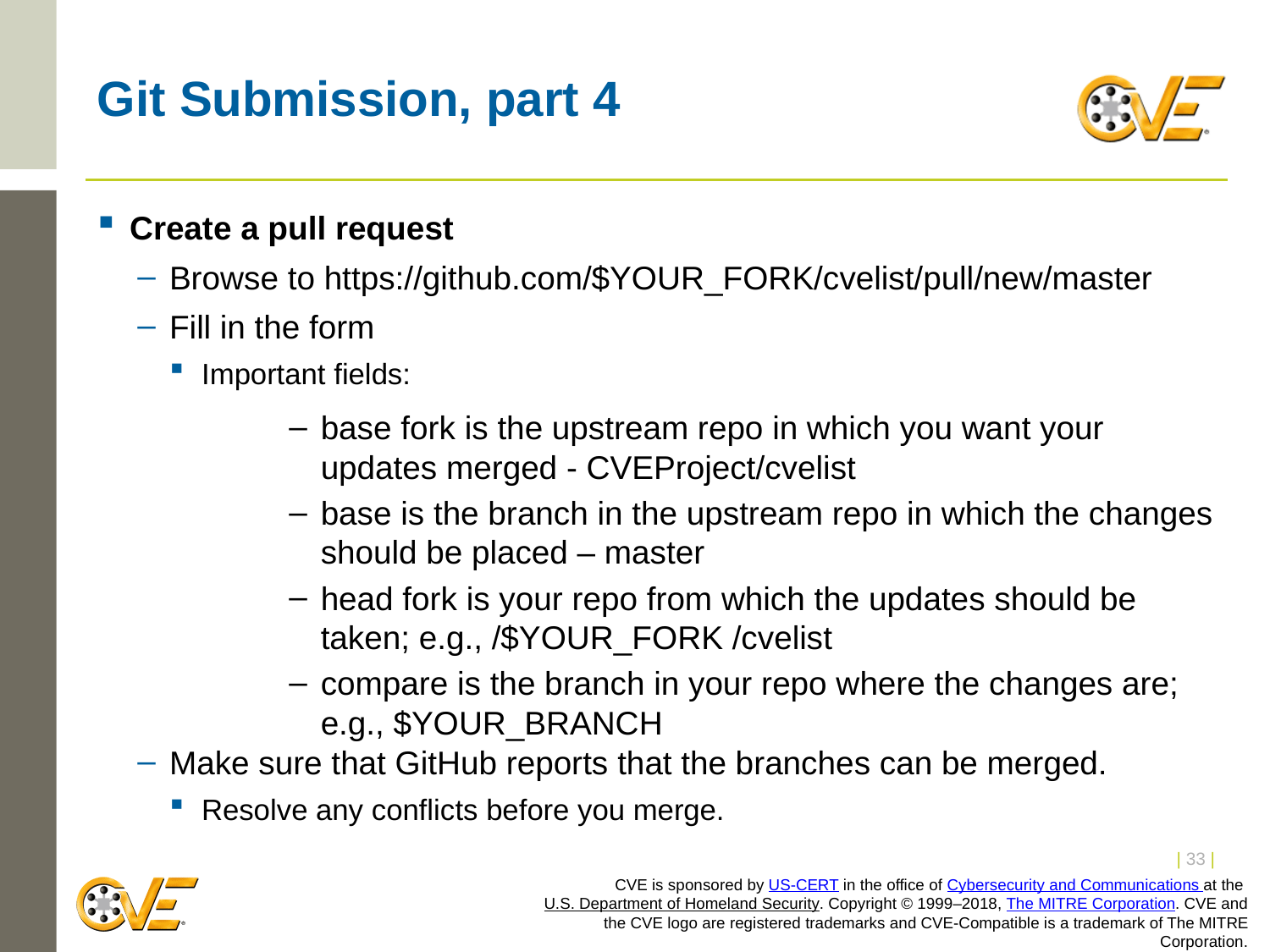

# Git Submission, part 4
Create a pull request
Browse to https://github.com/$YOUR_FORK/cvelist/pull/new/master
Fill in the form
Important fields:
base fork is the upstream repo in which you want your updates merged - CVEProject/cvelist
base is the branch in the upstream repo in which the changes should be placed – master
head fork is your repo from which the updates should be taken; e.g., /$YOUR_FORK /cvelist
compare is the branch in your repo where the changes are; e.g., $YOUR_BRANCH
Make sure that GitHub reports that the branches can be merged.
Resolve any conflicts before you merge.

| 33 |